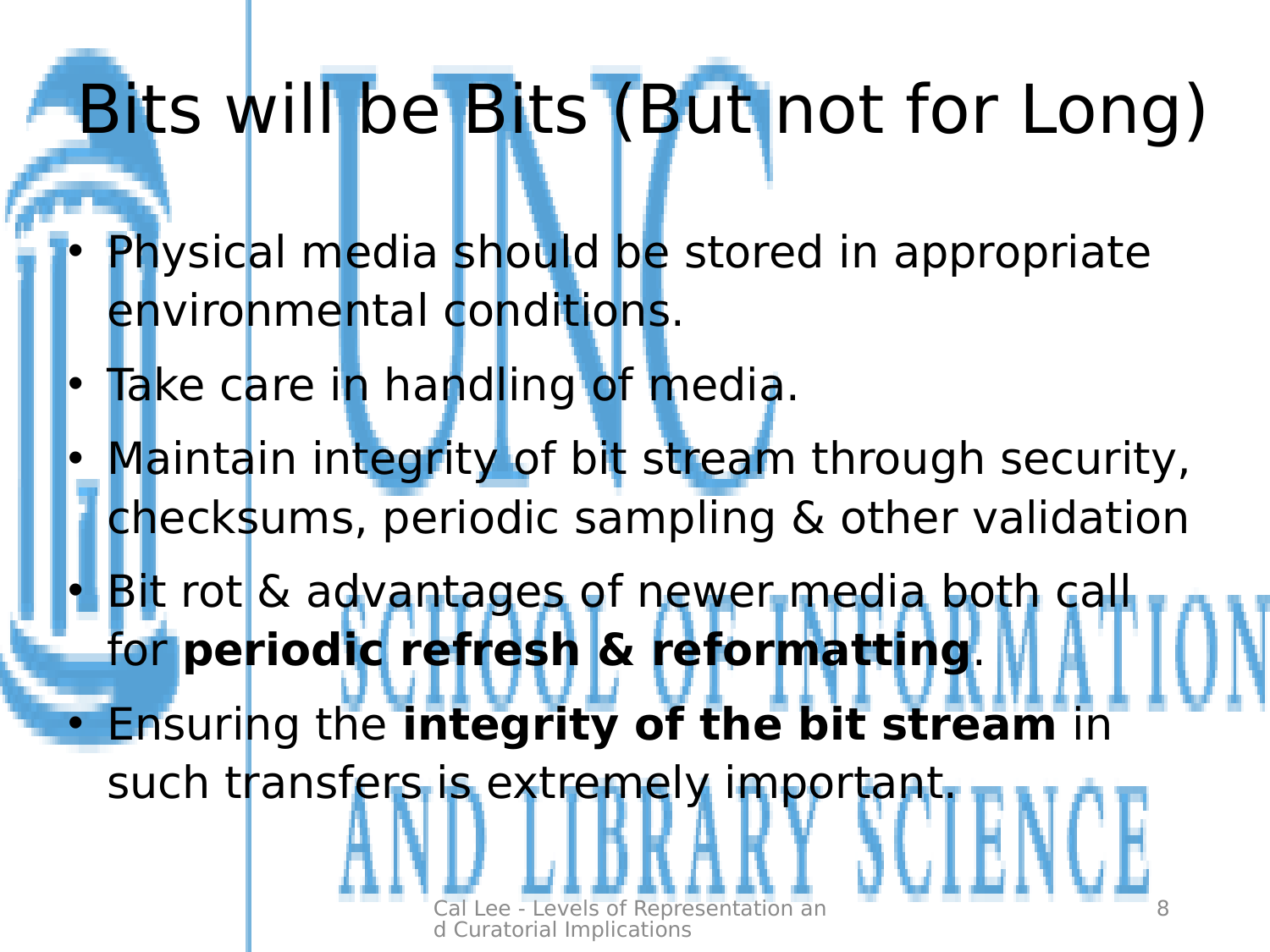

# Bits will be Bits (But not for Long)
Physical media should be stored in appropriate environmental conditions.
Take care in handling of media.
Maintain integrity of bit stream through security, checksums, periodic sampling & other validation
Bit rot & advantages of newer media both call for periodic refresh & reformatting.
Ensuring the integrity of the bit stream in such transfers is extremely important.
Cal Lee - Levels of Representation and Curatorial Implications
8